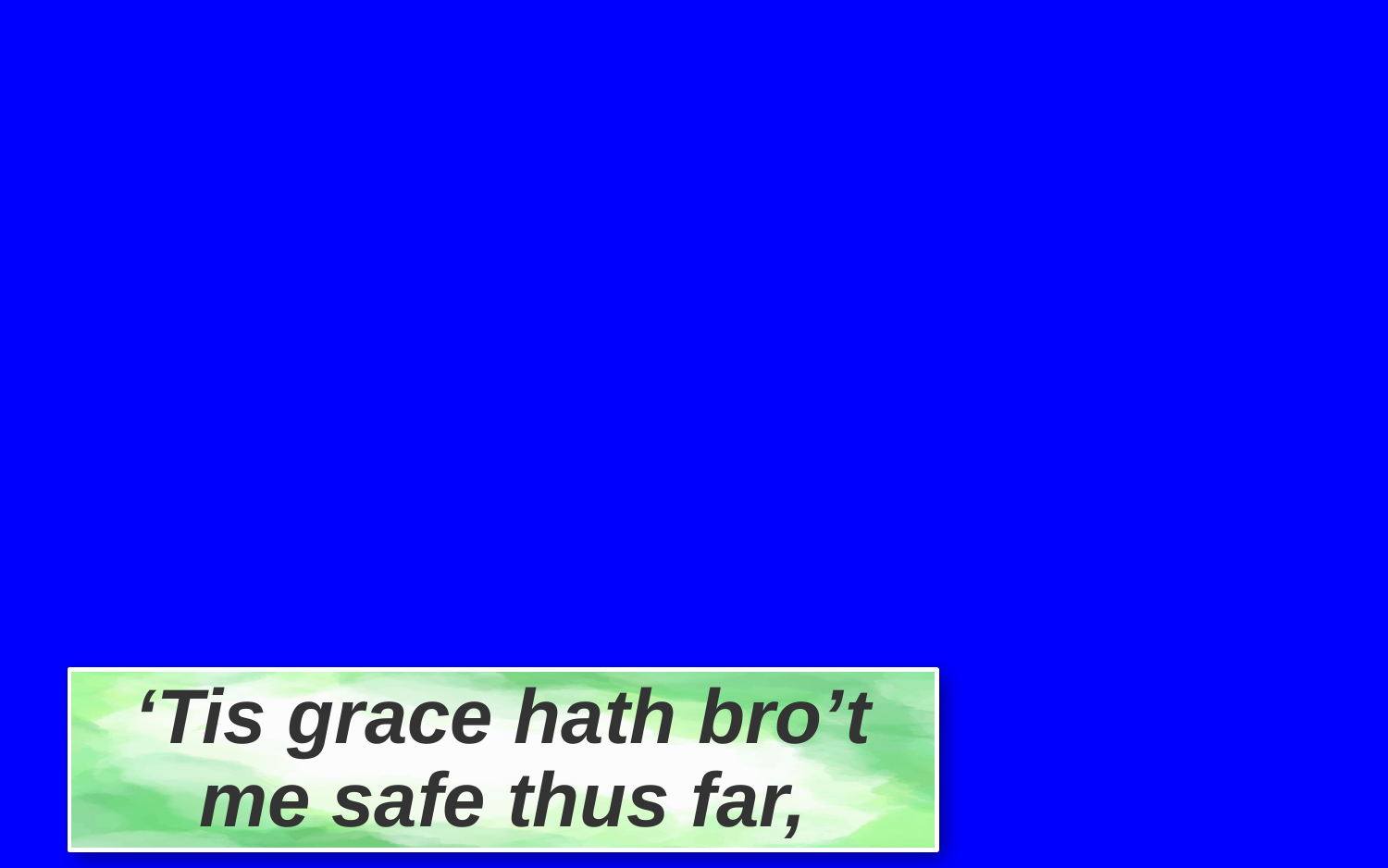

‘Tis grace hath bro’t me safe thus far,